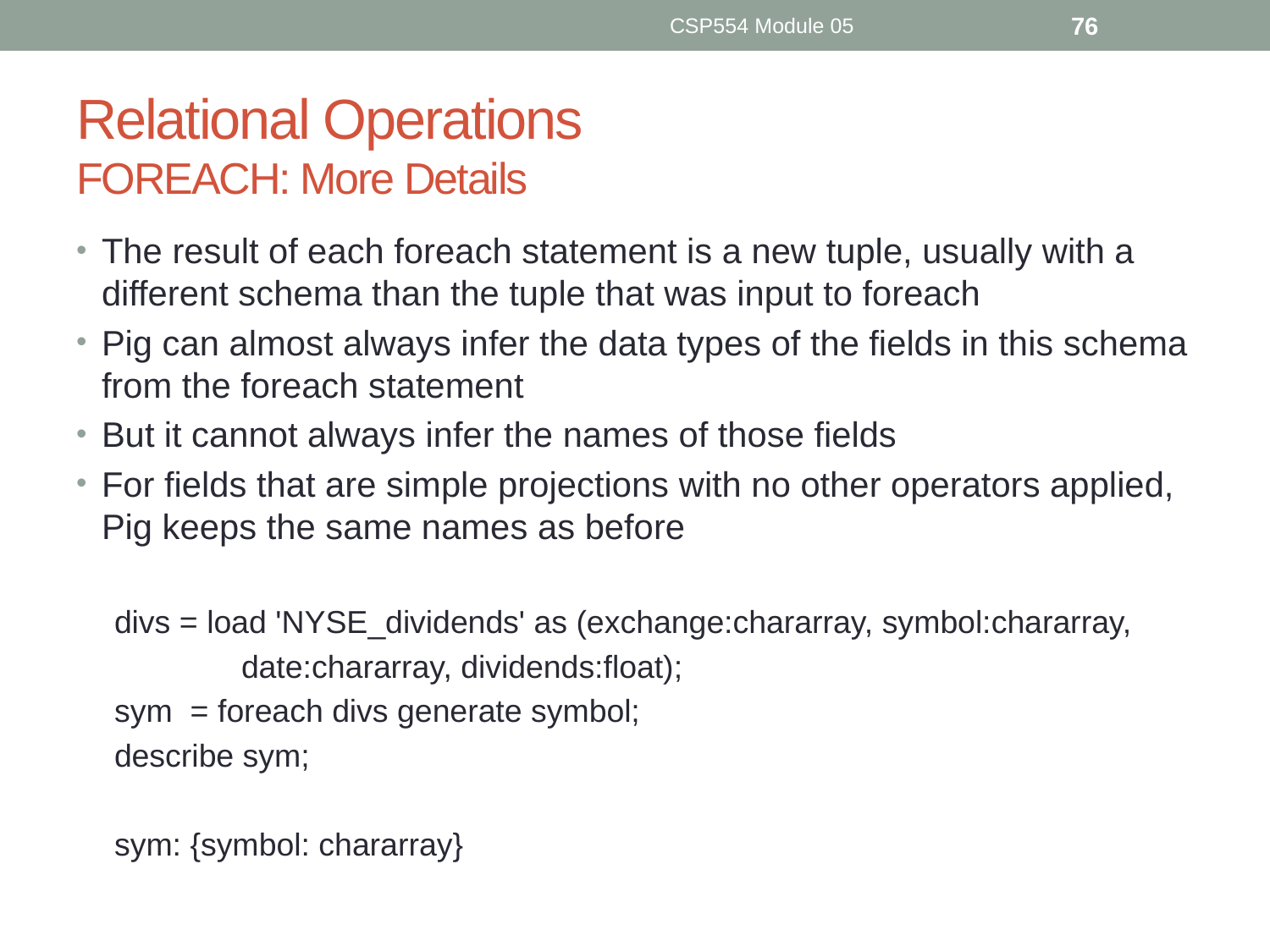

CSP554 Module 05
76
# Relational Operations FOREACH: More Details
The result of each foreach statement is a new tuple, usually with a different schema than the tuple that was input to foreach
Pig can almost always infer the data types of the fields in this schema from the foreach statement
But it cannot always infer the names of those fields
For fields that are simple projections with no other operators applied, Pig keeps the same names as before

divs = load 'NYSE_dividends' as (exchange:chararray, symbol:chararray,
           	date:chararray, dividends:float);
sym  = foreach divs generate symbol;
describe sym;

sym: {symbol: chararray}